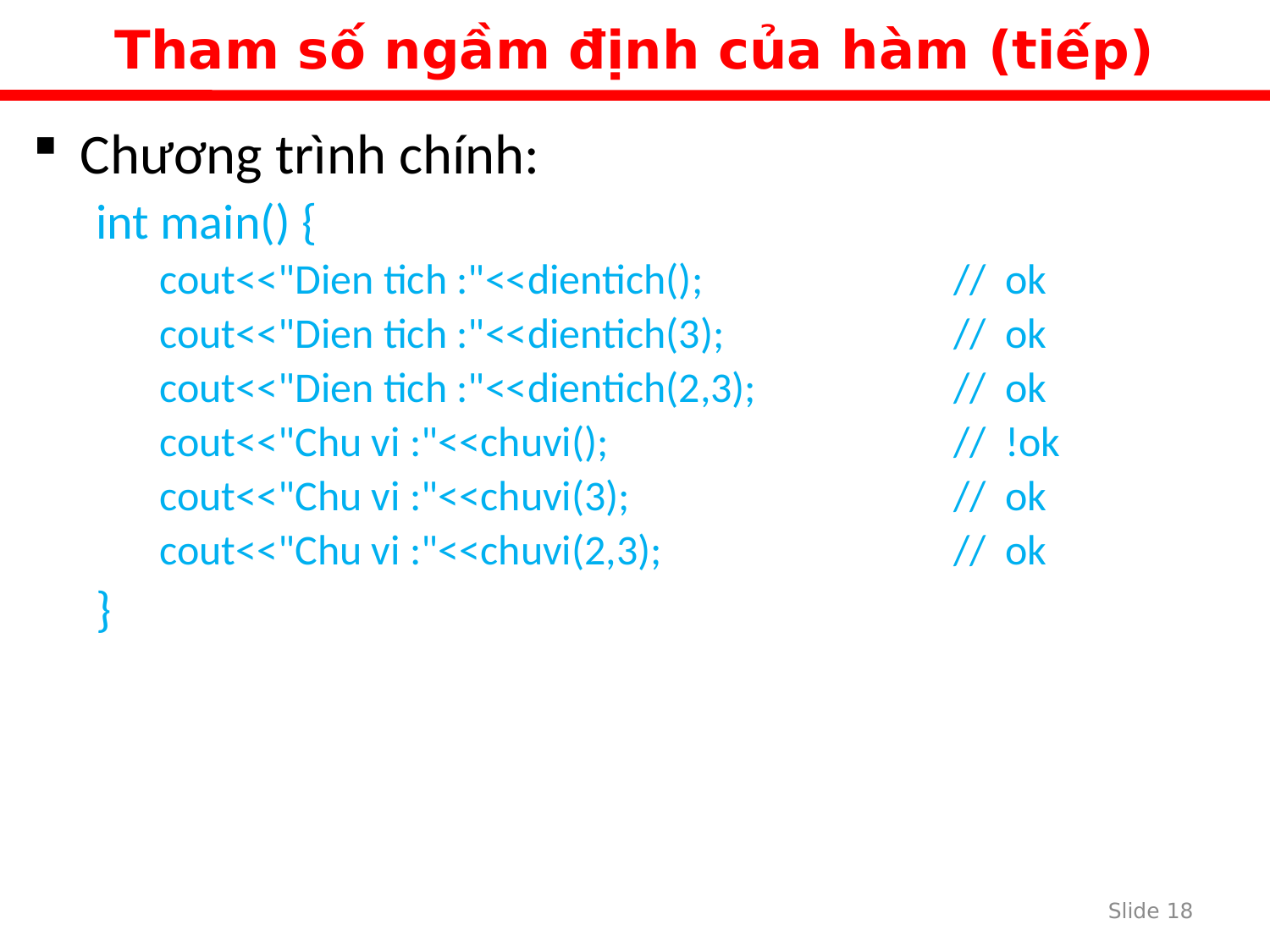

Tham số ngầm định của hàm (tiếp)

Chương trình chính:
int main() {
cout<<"Dien tich :"<<dientich();		//  ok
cout<<"Dien tich :"<<dientich(3);		//  ok
cout<<"Dien tich :"<<dientich(2,3);		//  ok
cout<<"Chu vi :"<<chuvi();			//  !ok
cout<<"Chu vi :"<<chuvi(3);			//  ok
cout<<"Chu vi :"<<chuvi(2,3);			//  ok
}
Slide 18